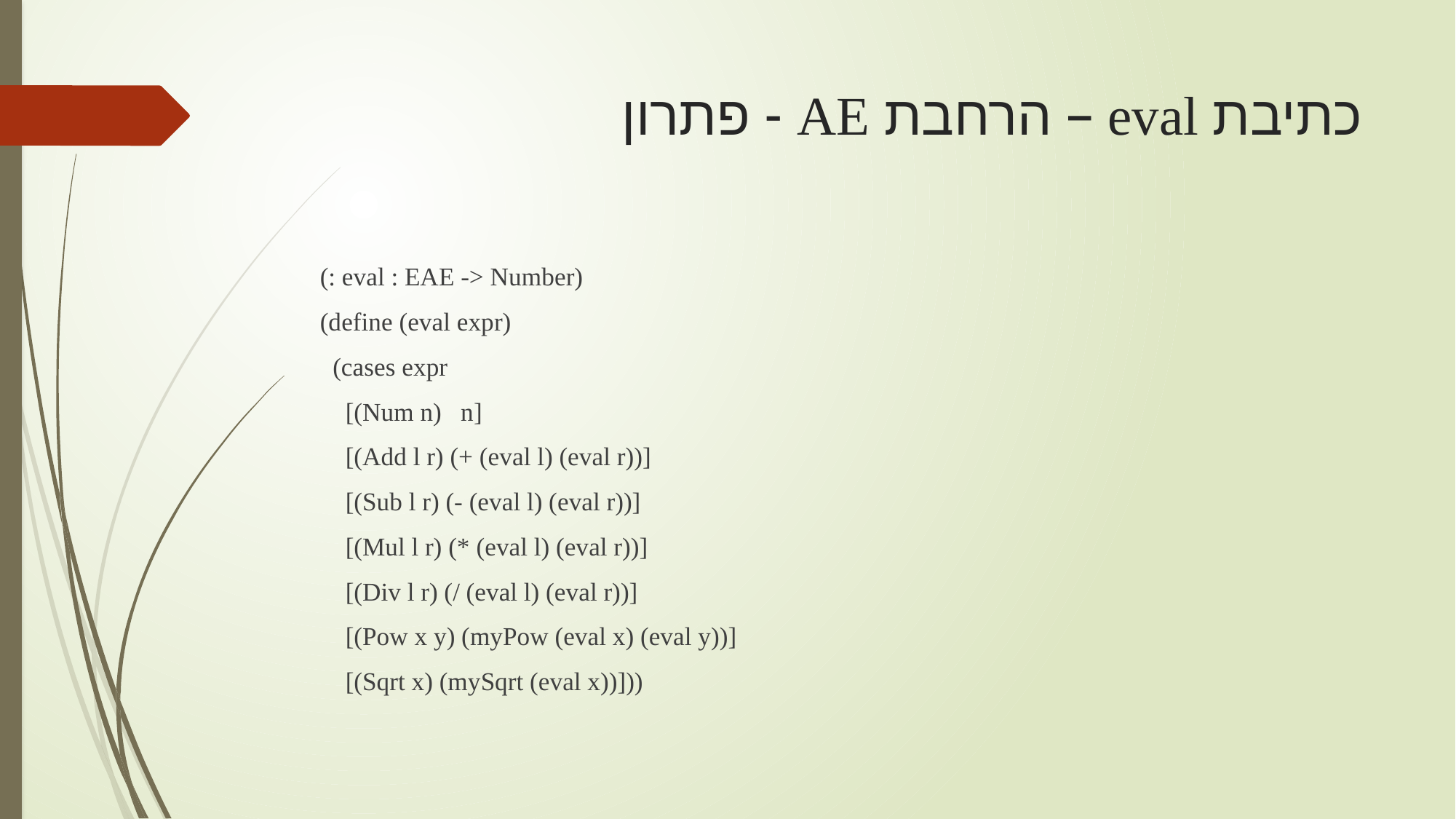

# כתיבת eval – הרחבת AE - פתרון
(: eval : EAE -> Number)
(define (eval expr)
  (cases expr
    [(Num n)   n]
    [(Add l r) (+ (eval l) (eval r))]
    [(Sub l r) (- (eval l) (eval r))]
    [(Mul l r) (* (eval l) (eval r))]
    [(Div l r) (/ (eval l) (eval r))]
    [(Pow x y) (myPow (eval x) (eval y))]
    [(Sqrt x) (mySqrt (eval x))]))